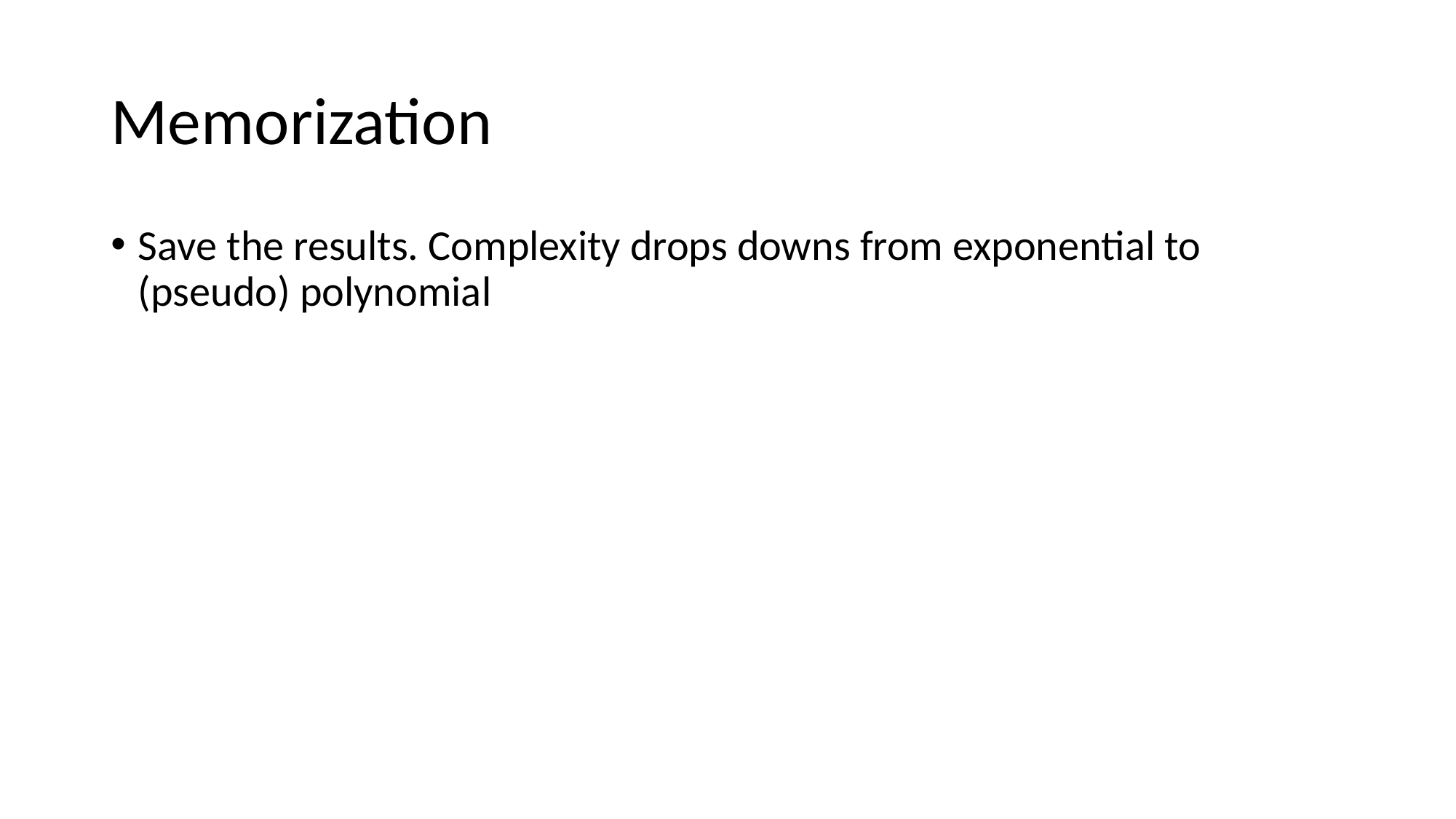

# Memorization
Save the results. Complexity drops downs from exponential to (pseudo) polynomial